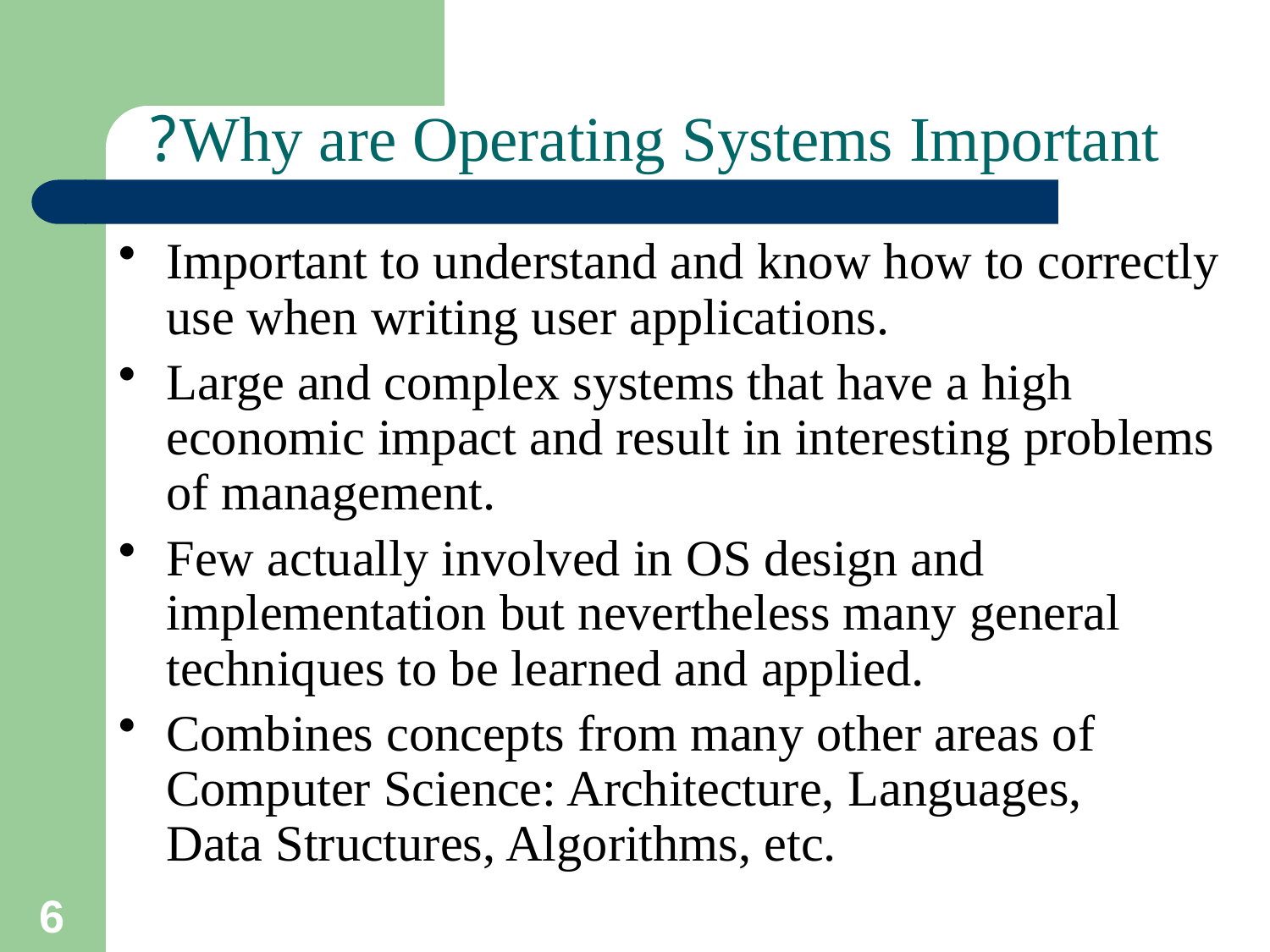

# Why are Operating Systems Important?
Important to understand and know how to correctly use when writing user applications.
Large and complex systems that have a high economic impact and result in interesting problems of management.
Few actually involved in OS design and implementation but nevertheless many general techniques to be learned and applied.
Combines concepts from many other areas of Computer Science: Architecture, Languages,
Data Structures, Algorithms, etc.